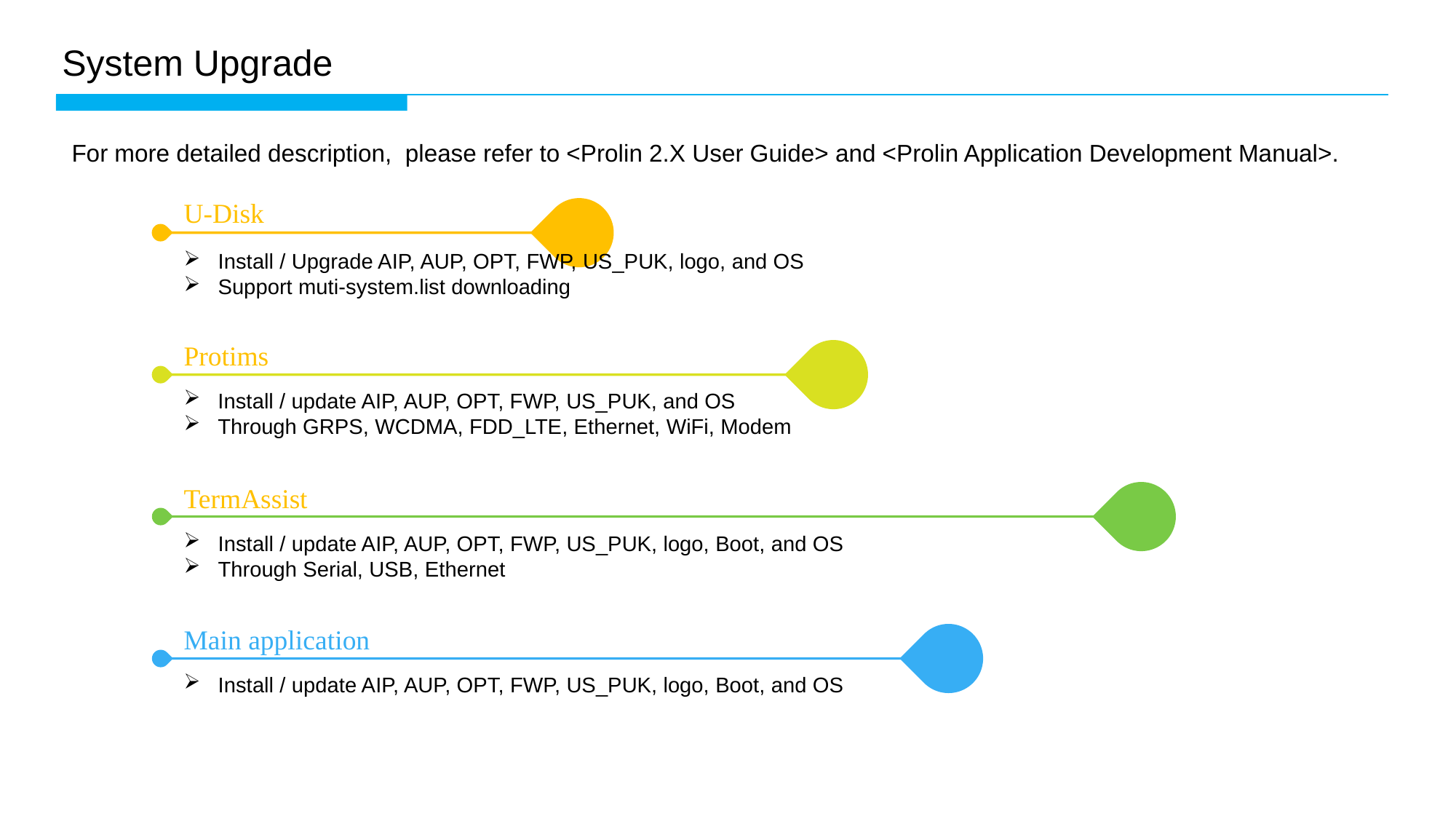

System Upgrade

For more detailed description,  please refer to <Prolin 2.X User Guide> and <Prolin Application Development Manual>.
U-Disk

Install / Upgrade AIP, AUP, OPT, FWP, US_PUK, logo, and OS
Support muti-system.list downloading
Protims

Install / update AIP, AUP, OPT, FWP, US_PUK, and OS
Through GRPS, WCDMA, FDD_LTE, Ethernet, WiFi, Modem
TermAssist

Install / update AIP, AUP, OPT, FWP, US_PUK, logo, Boot, and OS
Through Serial, USB, Ethernet
Main application

Install / update AIP, AUP, OPT, FWP, US_PUK, logo, Boot, and OS